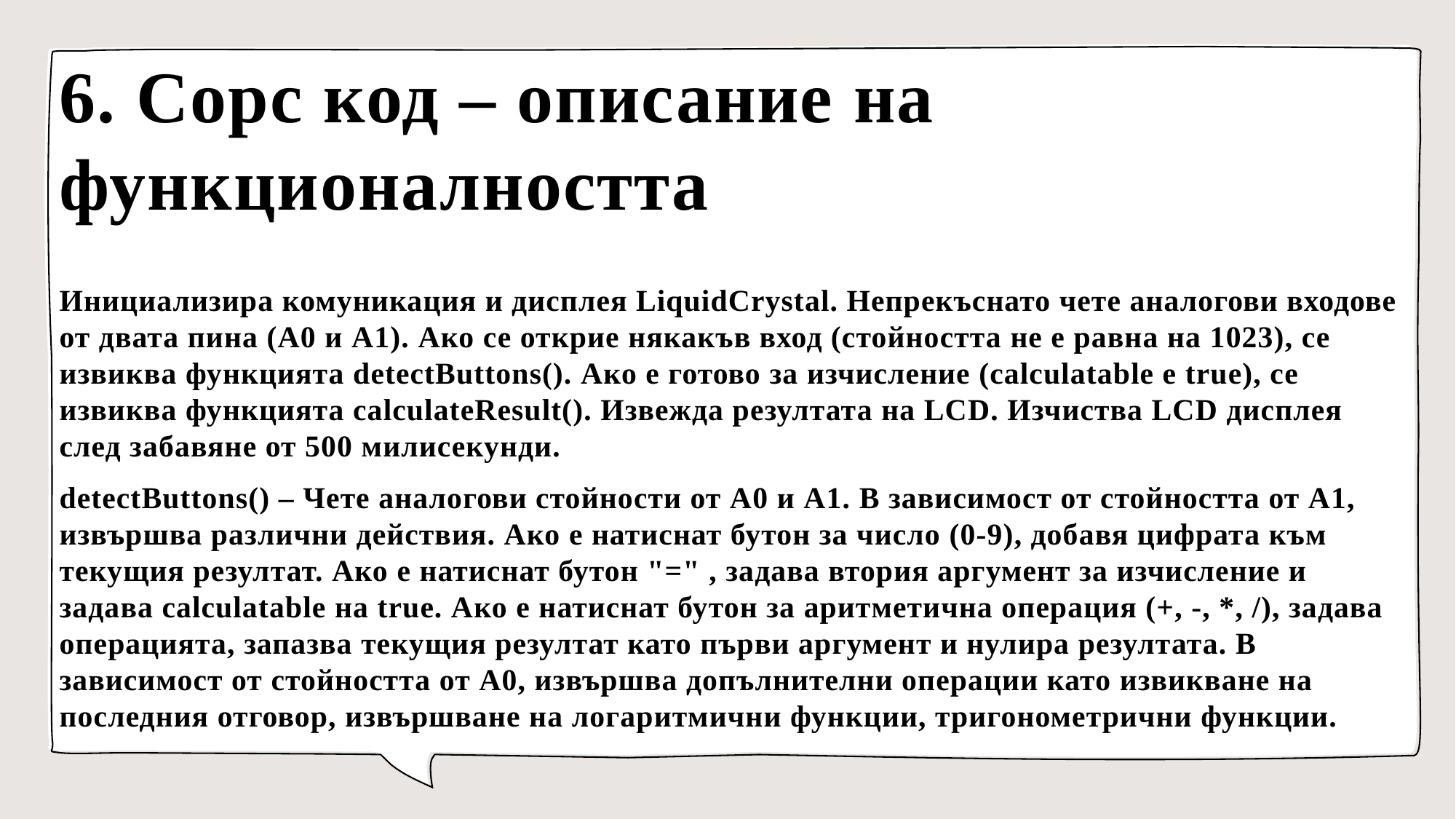

# 6. Сорс код – описание на функционалността
Инициализира комуникация и дисплея LiquidCrystal. Непрекъснато чете аналогови входове от двата пина (A0 и A1). Ако се открие някакъв вход (стойността не е равна на 1023), се извиква функцията detectButtons(). Ако е готово за изчисление (calculatable е true), се извиква функцията calculateResult(). Извежда резултата на LCD. Изчиства LCD дисплея след забавяне от 500 милисекунди.
detectButtons() – Чете аналогови стойности от A0 и A1. В зависимост от стойността от A1, извършва различни действия. Ако е натиснат бутон за число (0-9), добавя цифрата към текущия резултат. Ако е натиснат бутон "=" , задава втория аргумент за изчисление и задава calculatable на true. Ако е натиснат бутон за аритметична операция (+, -, *, /), задава операцията, запазва текущия резултат като първи аргумент и нулира резултата. В зависимост от стойността от A0, извършва допълнителни операции като извикване на последния отговор, извършване на логаритмични функции, тригонометрични функции.